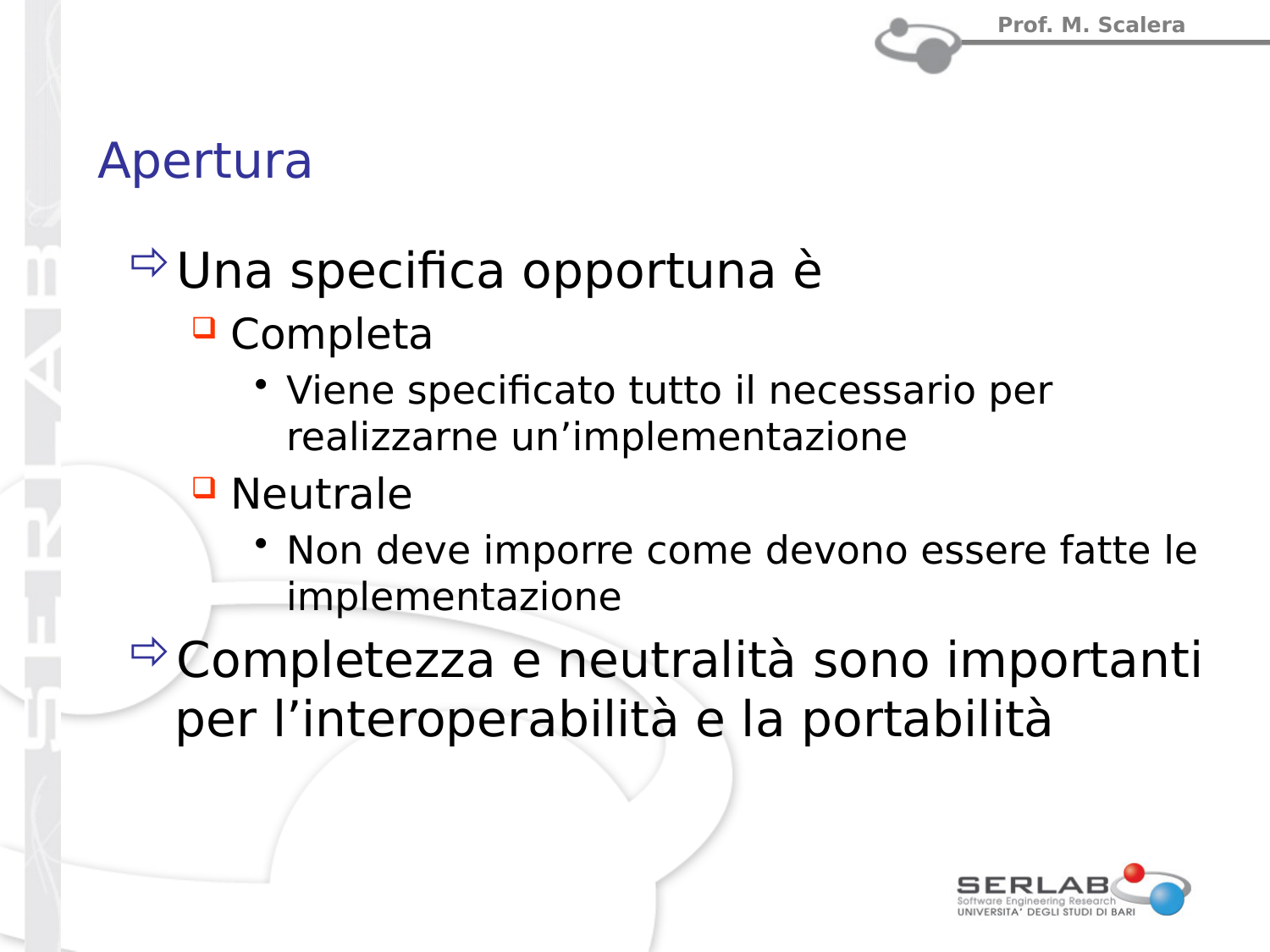

# Apertura
Una specifica opportuna è
Completa
Viene specificato tutto il necessario per realizzarne un’implementazione
Neutrale
Non deve imporre come devono essere fatte le implementazione
Completezza e neutralità sono importanti per l’interoperabilità e la portabilità